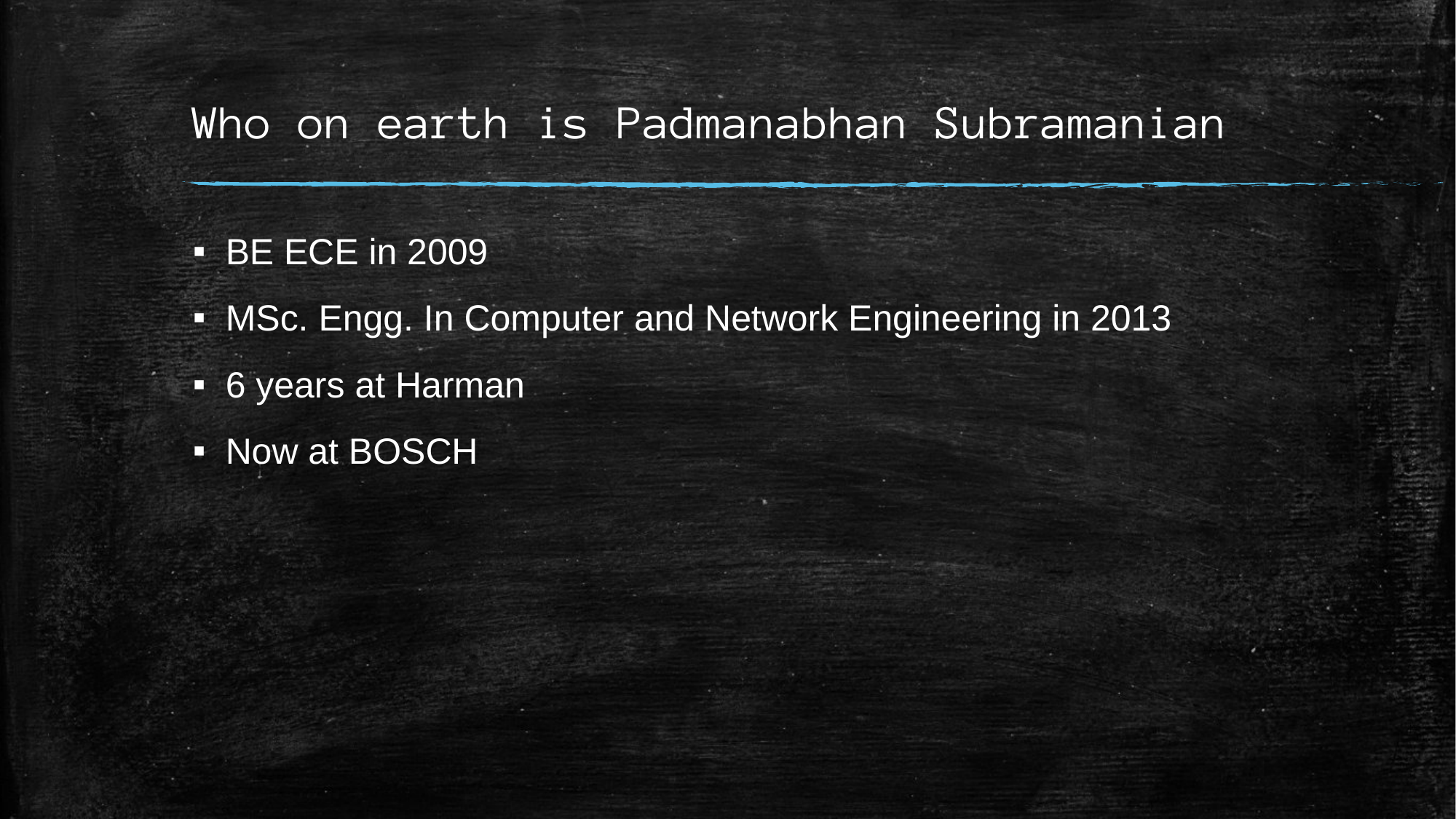

# Who on earth is Padmanabhan Subramanian
BE ECE in 2009
MSc. Engg. In Computer and Network Engineering in 2013
6 years at Harman
Now at BOSCH